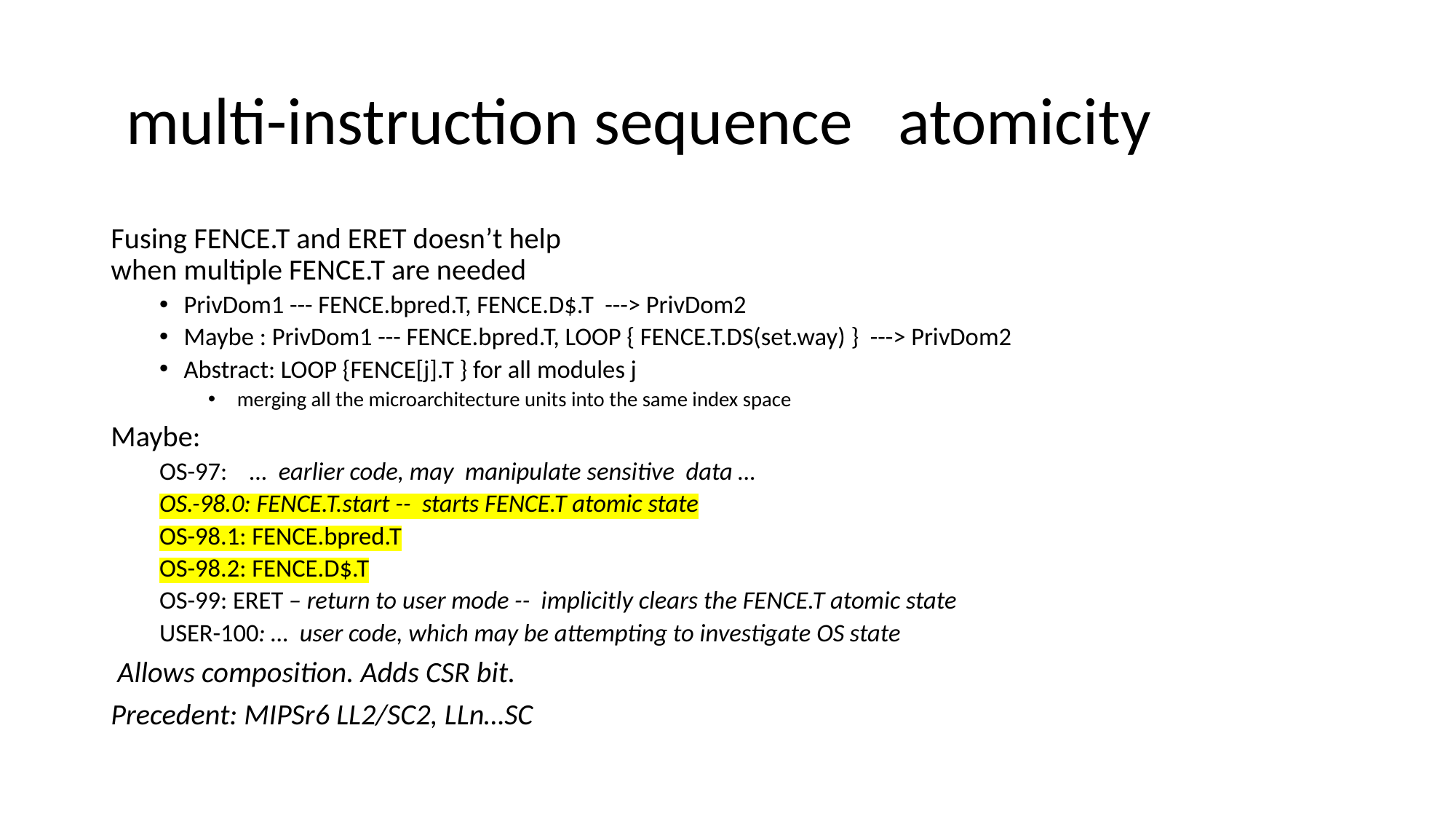

# multi-instruction sequence   atomicity
Fusing FENCE.T and ERET doesn’t help
when multiple FENCE.T are needed
PrivDom1 --- FENCE.bpred.T, FENCE.D$.T  ---> PrivDom2
Maybe : PrivDom1 --- FENCE.bpred.T, LOOP { FENCE.T.DS(set.way) }  ---> PrivDom2
Abstract: LOOP {FENCE[j].T } for all modules j
 merging all the microarchitecture units into the same index space
Maybe:
OS-97:    …  earlier code, may  manipulate sensitive  data …
OS.-98.0: FENCE.T.start --  starts FENCE.T atomic state
OS-98.1: FENCE.bpred.T
OS-98.2: FENCE.D$.T
OS-99: ERET – return to user mode --  implicitly clears the FENCE.T atomic state
USER-100: …  user code, which may be attempting to investigate OS state
 Allows composition. Adds CSR bit.
Precedent: MIPSr6 LL2/SC2, LLn…SC